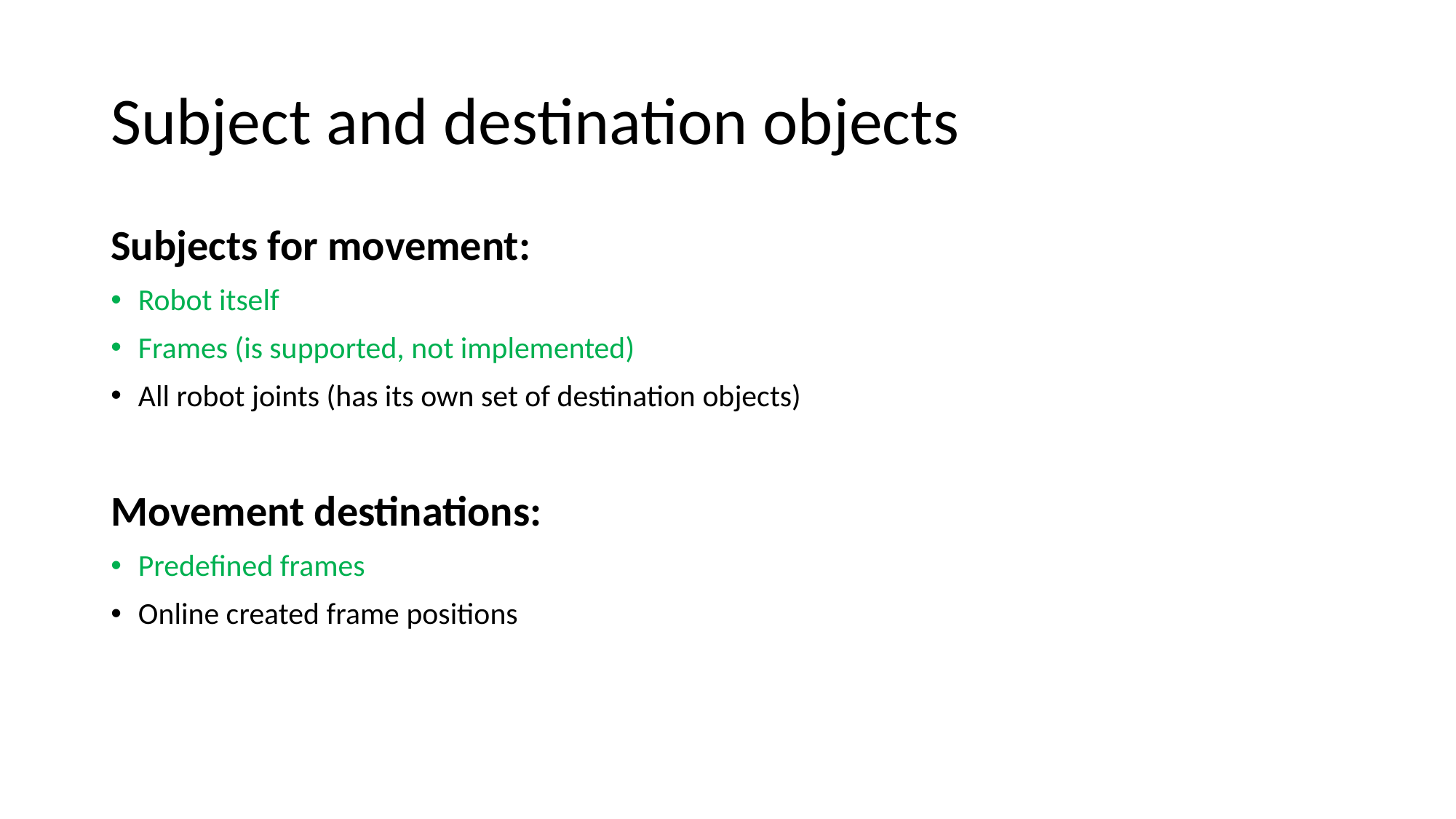

# Subject and destination objects
Subjects for movement:
Robot itself
Frames (is supported, not implemented)
All robot joints (has its own set of destination objects)

Movement destinations:
Predefined frames
Online created frame positions